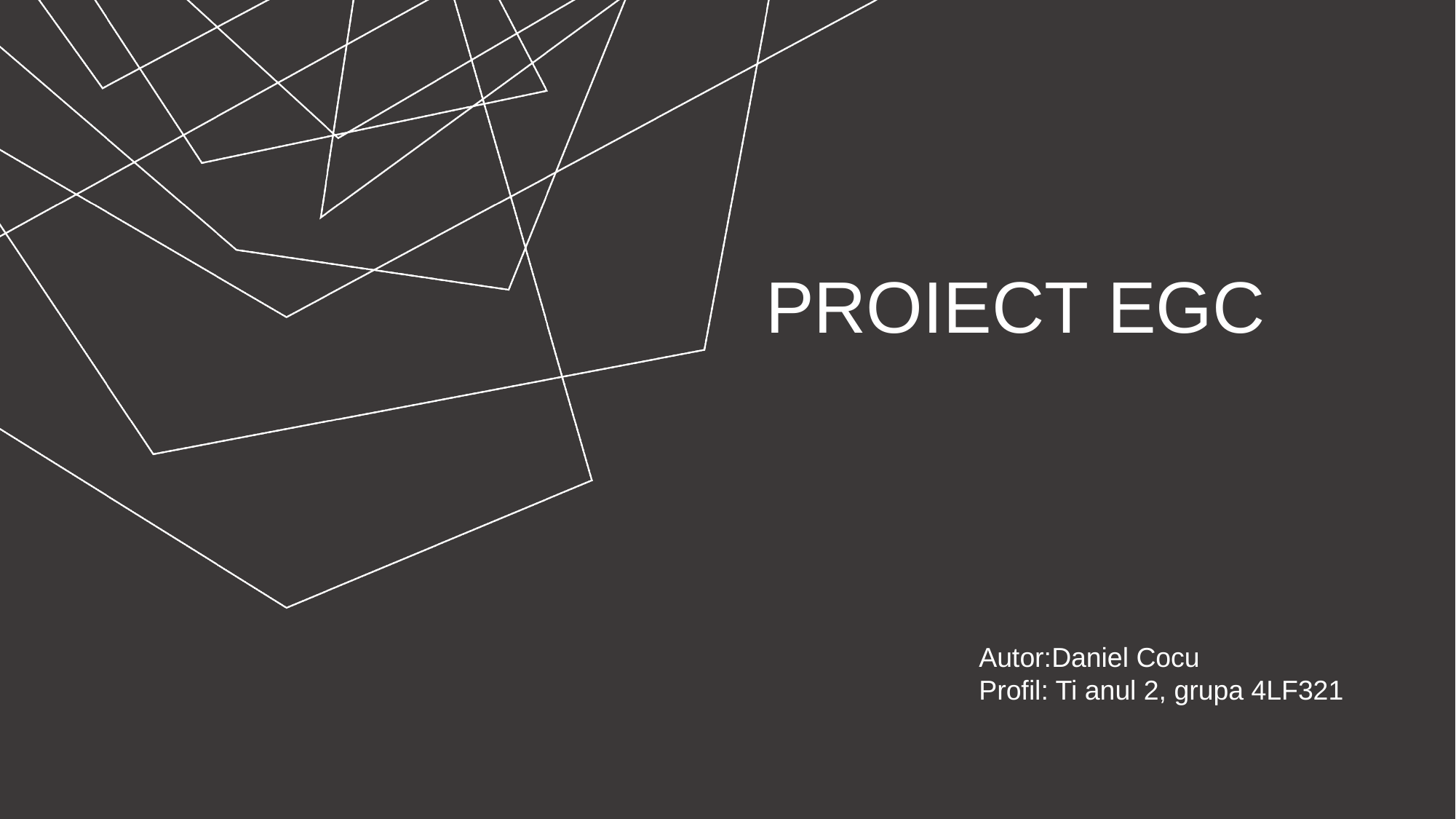

# Proiect Egc
Autor:Daniel Cocu
Profil: Ti anul 2, grupa 4LF321